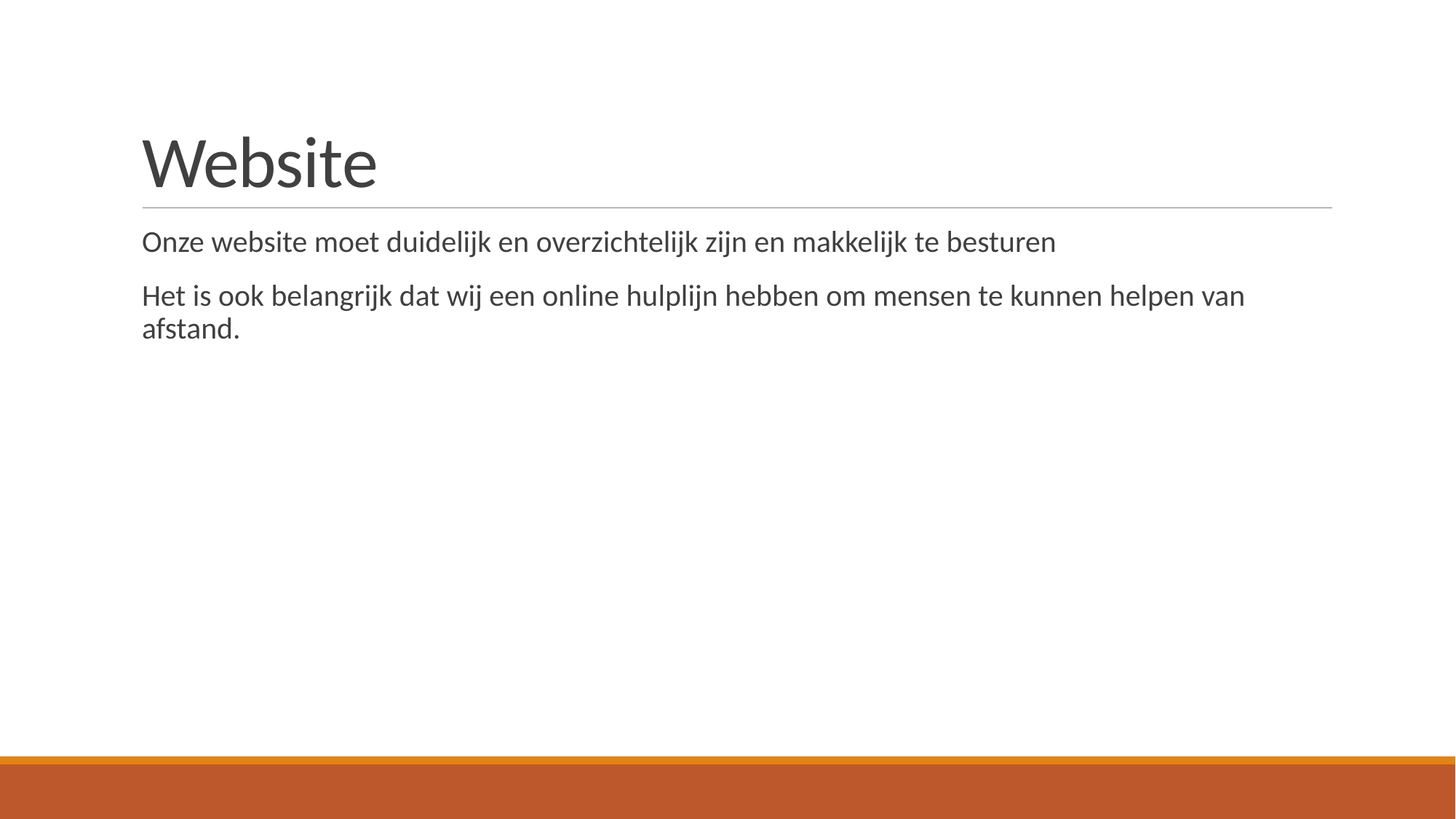

# Website
Onze website moet duidelijk en overzichtelijk zijn en makkelijk te besturen
Het is ook belangrijk dat wij een online hulplijn hebben om mensen te kunnen helpen van afstand.